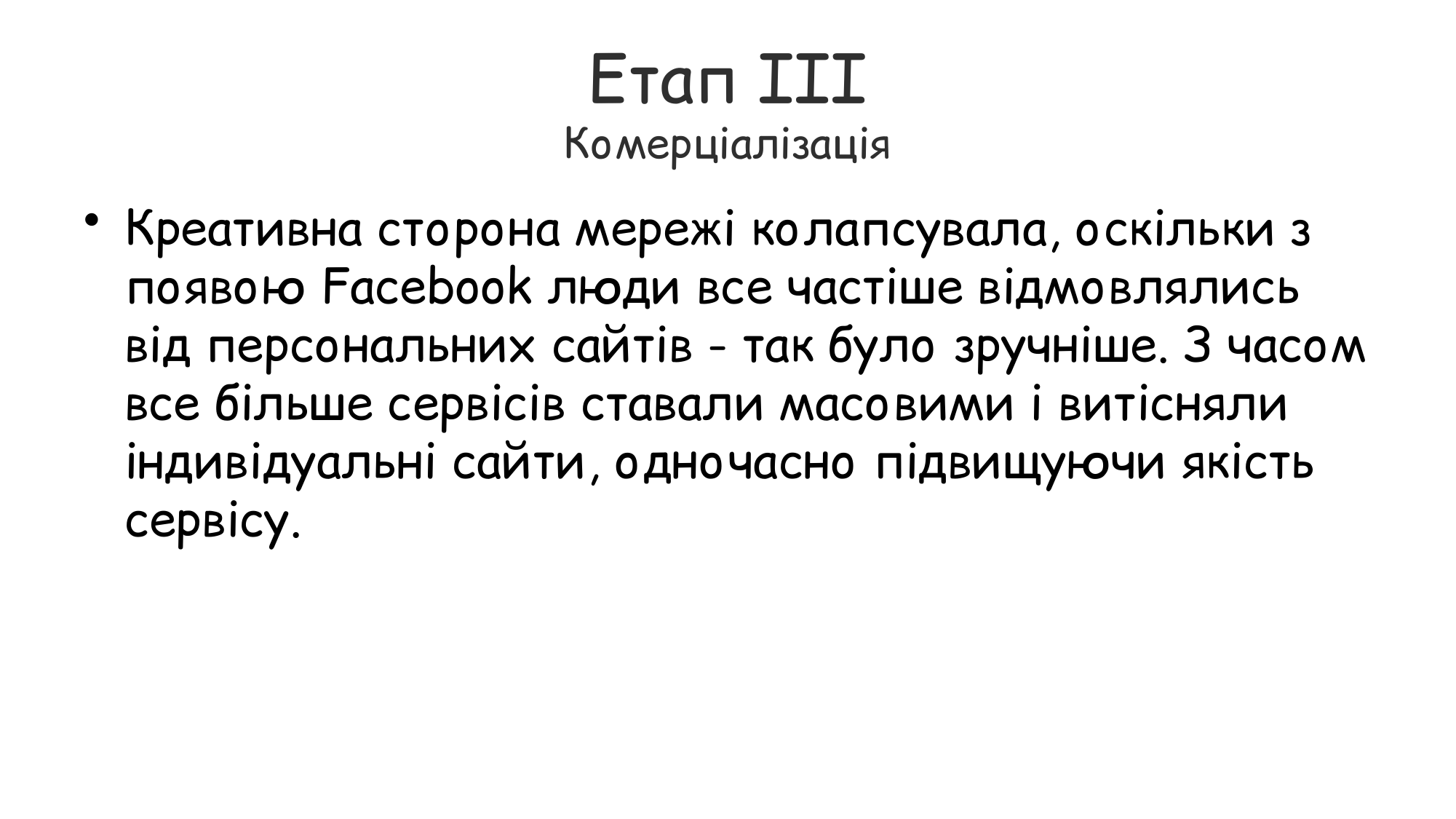

# Етап III Комерціалізація
Креативна сторона мережі колапсувала, оскільки з появою Facebook люди все частіше відмовлялись від персональних сайтів - так було зручніше. З часом все більше сервісів ставали масовими і витісняли індивідуальні сайти, одночасно підвищуючи якість сервісу.